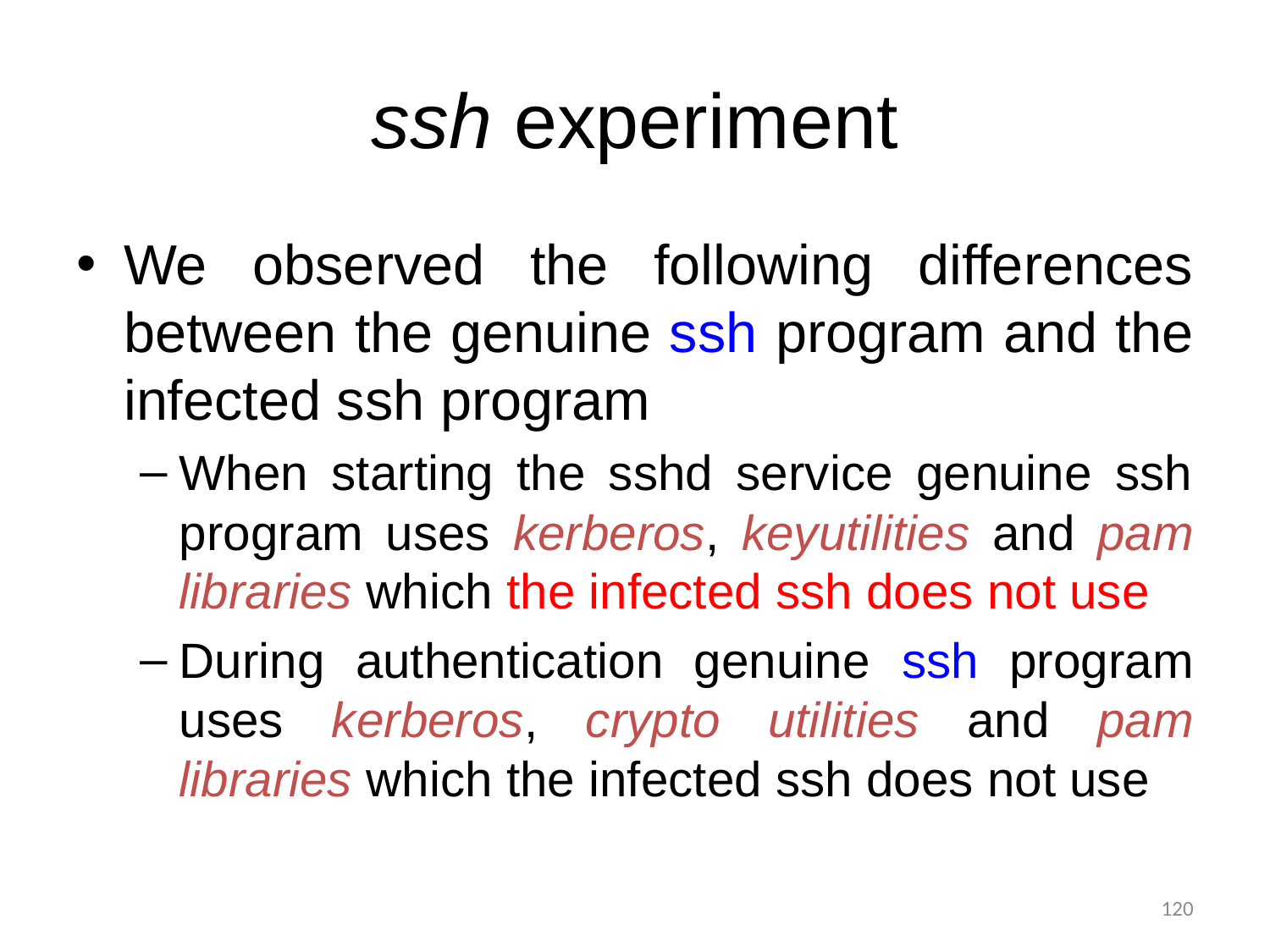

ssh experiment
We observed the following differences between the genuine ssh program and the infected ssh program
When starting the sshd service genuine ssh program uses kerberos, keyutilities and pam libraries which the infected ssh does not use
During authentication genuine ssh program uses kerberos, crypto utilities and pam libraries which the infected ssh does not use
120